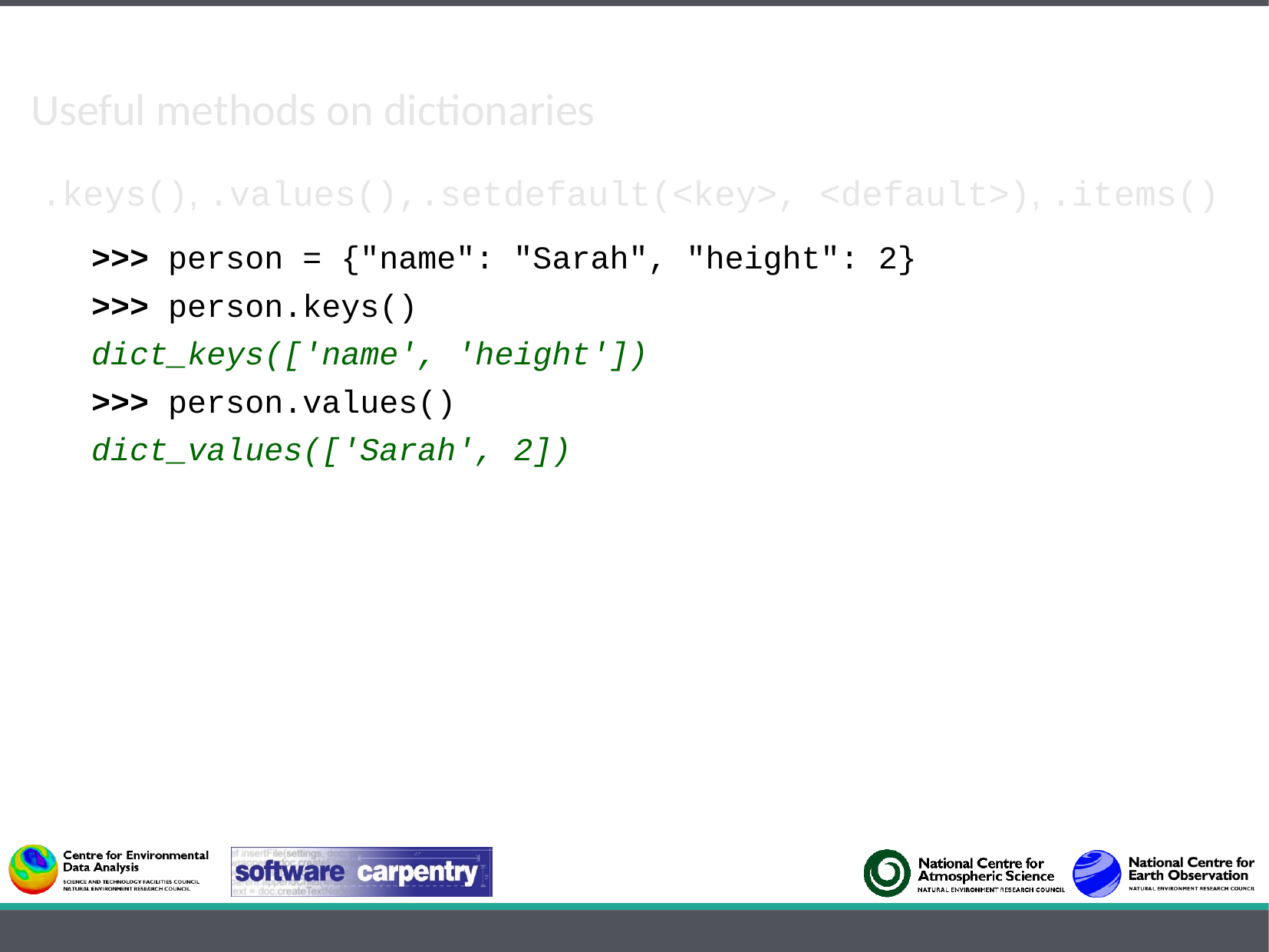

Useful methods on dictionaries
 .keys(), .values(),.setdefault(<key>, <default>), .items()
>>> person = {"name": "Sarah", "height": 2}
>>> person.keys()
dict_keys(['name', 'height'])
>>> person.values()
dict_values(['Sarah', 2])